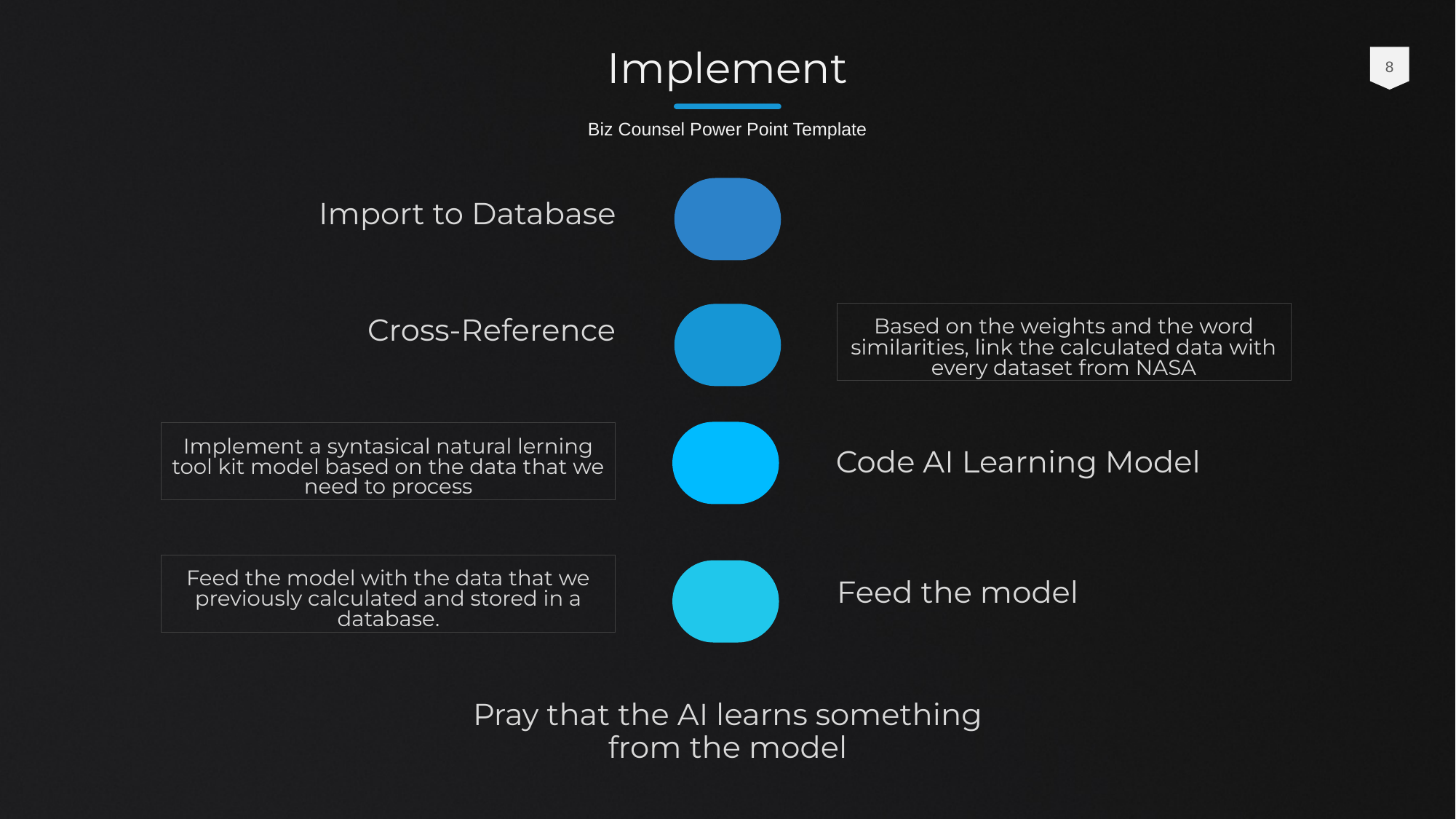

8
# Implement
Biz Counsel Power Point Template

Import to Database
Based on the weights and the word similarities, link the calculated data with every dataset from NASA

Cross-Reference

Implement a syntasical natural lerning tool kit model based on the data that we need to process
Code AI Learning Model
Feed the model with the data that we previously calculated and stored in a database.

Feed the model
Pray that the AI learns something from the model